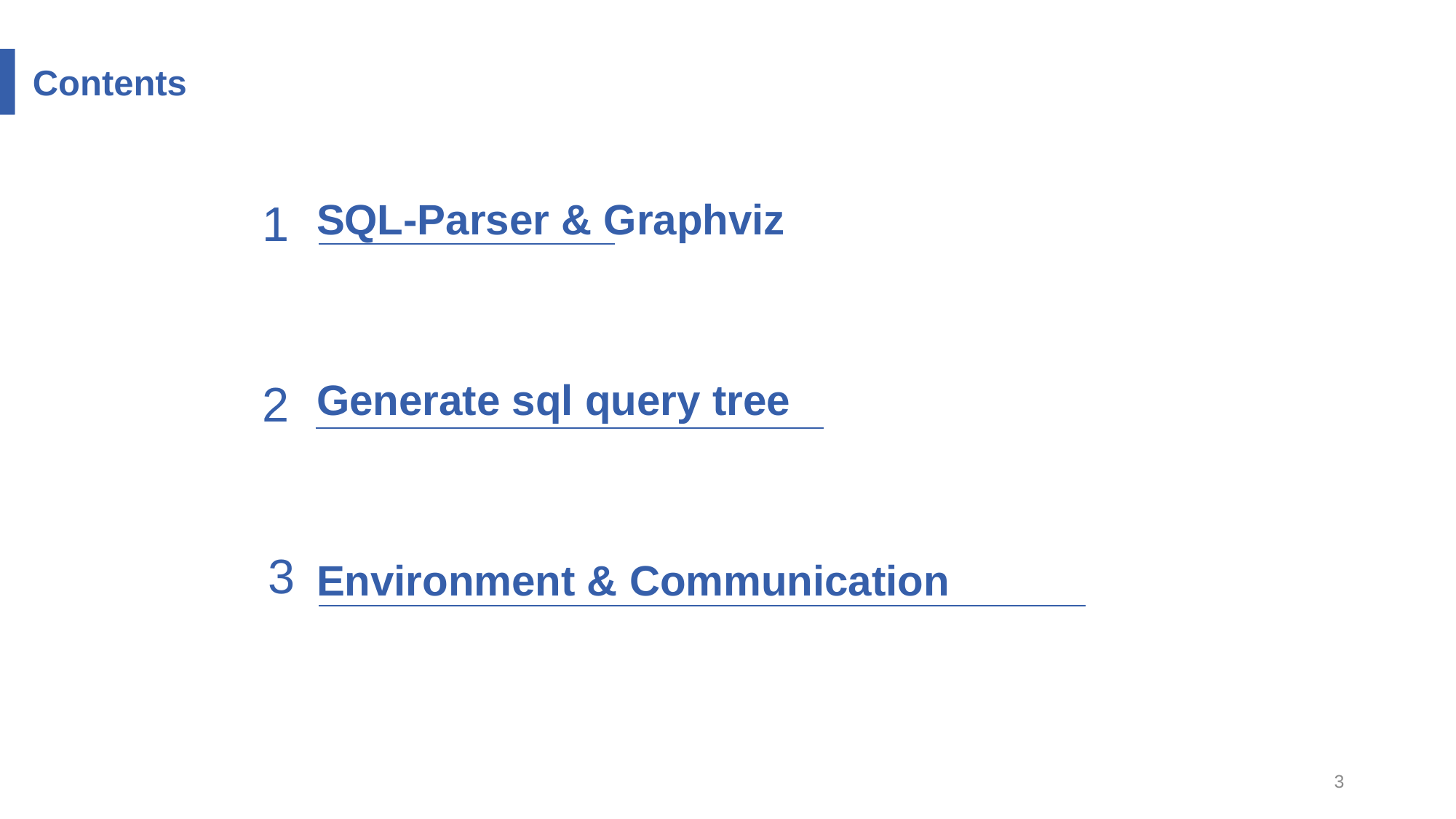

Contents
1
SQL-Parser & Graphviz
2
Generate sql query tree
3
Environment & Communication
3